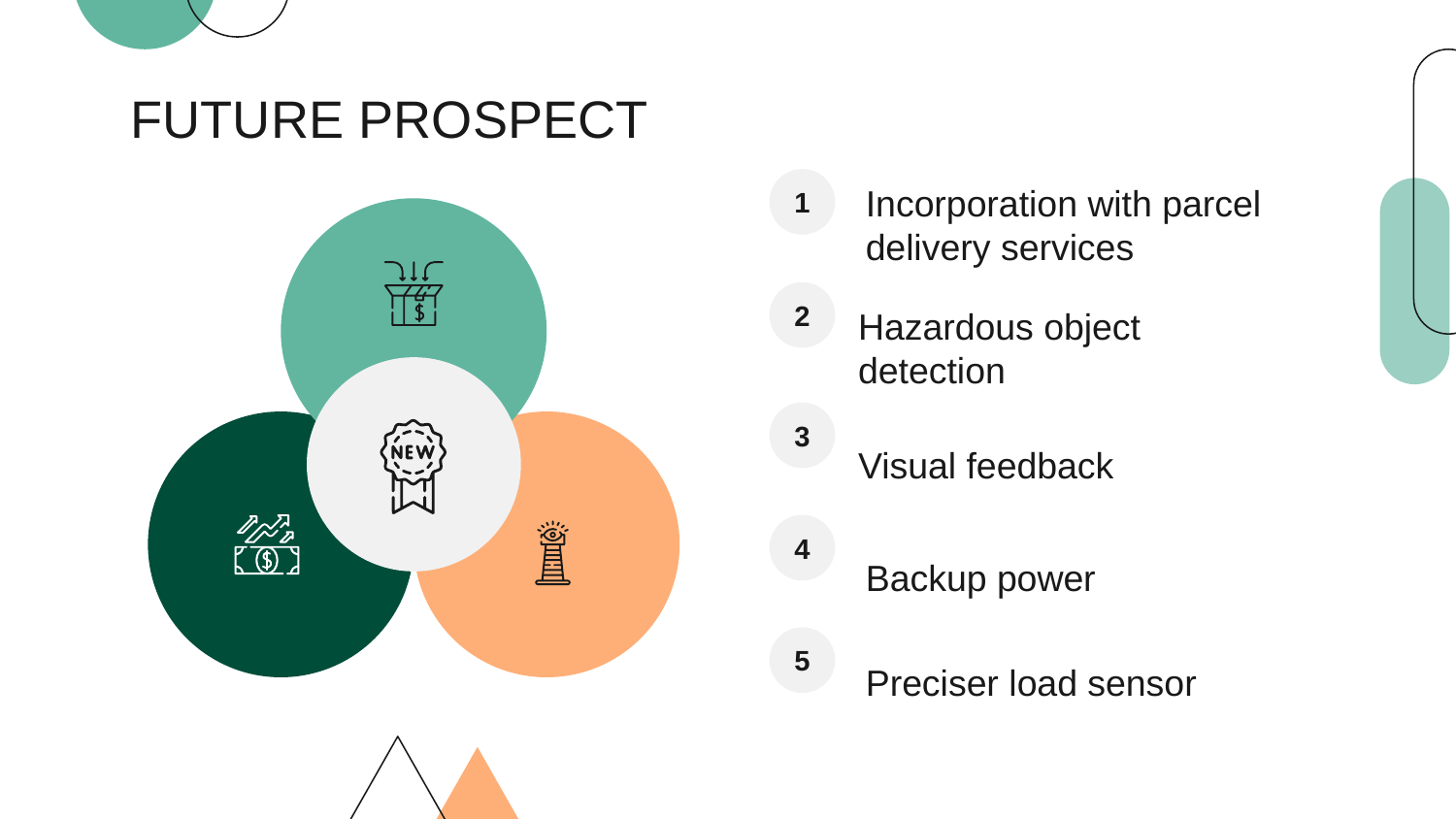

# FUTURE PROSPECT
Incorporation with parcel delivery services
1

2
Hazardous object detection

Visual feedback
3

Backup power

4

5
Preciser load sensor